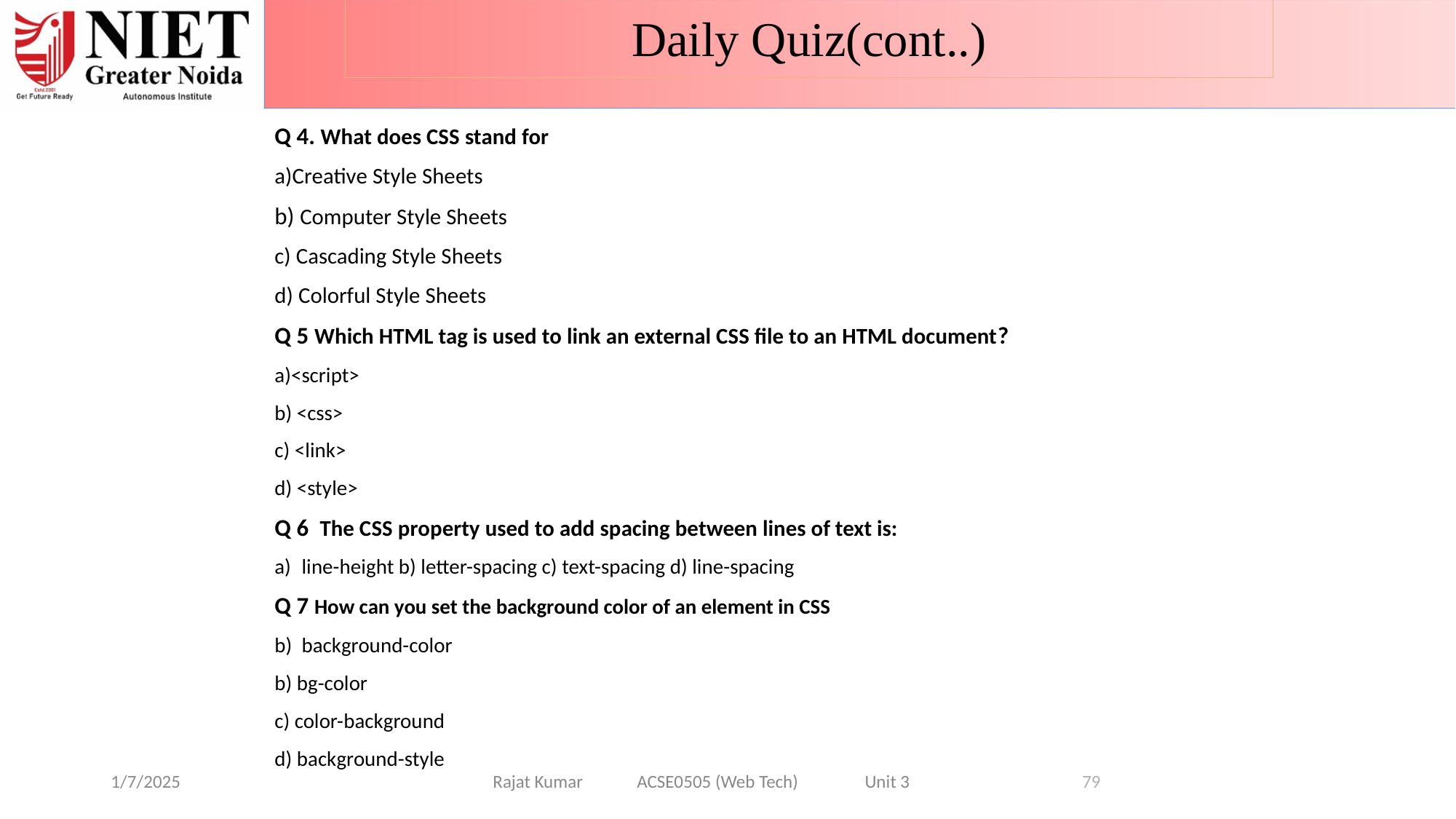

Daily Quiz(cont..)
Q 4. What does CSS stand for
a)Creative Style Sheets
b) Computer Style Sheets
c) Cascading Style Sheets
d) Colorful Style Sheets
Q 5 Which HTML tag is used to link an external CSS file to an HTML document?
a)<script>
b) <css>
c) <link>
d) <style>
Q 6  The CSS property used to add spacing between lines of text is:
line-height b) letter-spacing c) text-spacing d) line-spacing
Q 7 How can you set the background color of an element in CSS
background-color
b) bg-color
c) color-background
d) background-style
1/7/2025
Rajat Kumar             ACSE0505 (Web Tech)                Unit 3
79